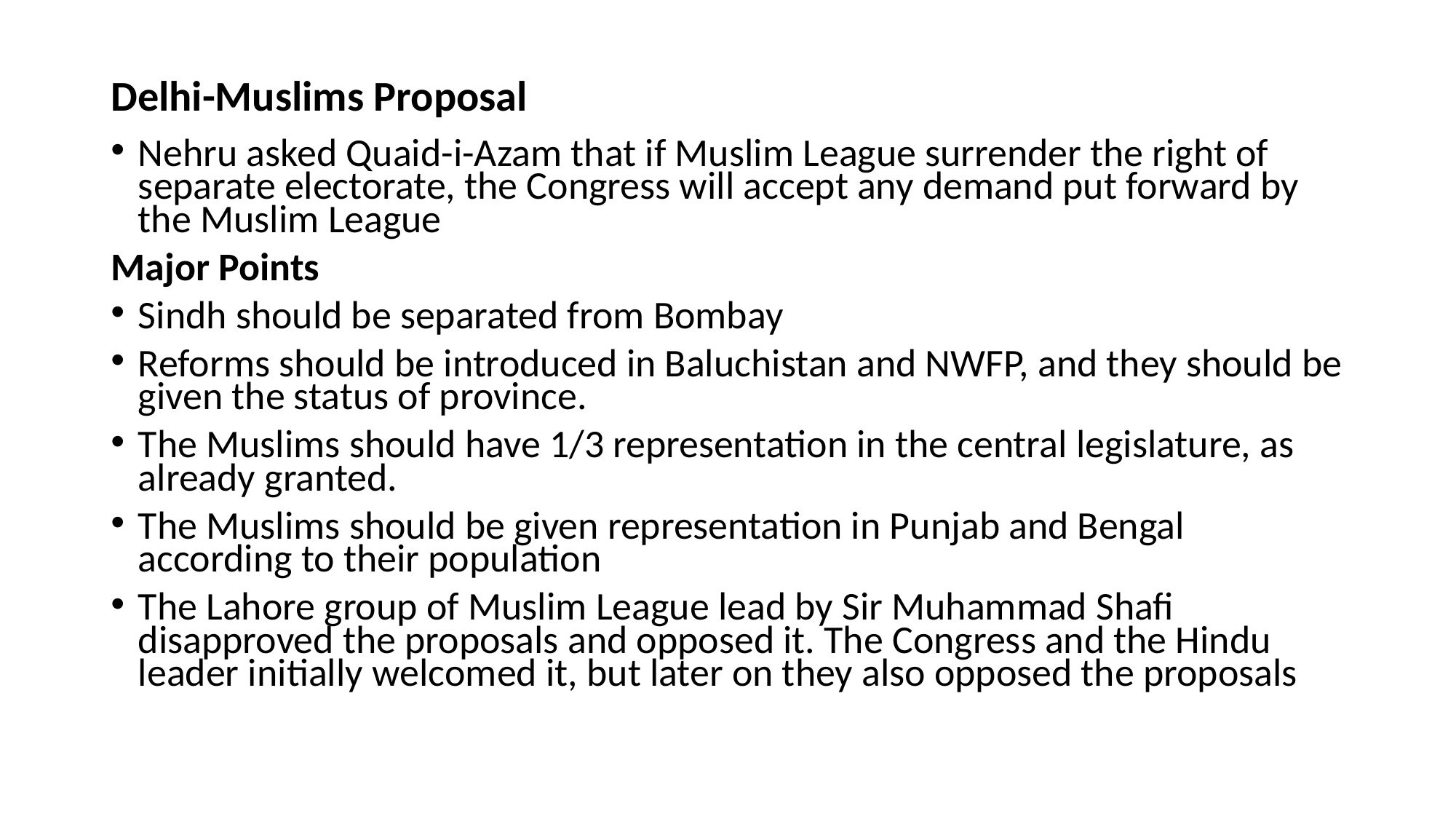

# Delhi-Muslims Proposal
Nehru asked Quaid-i-Azam that if Muslim League surrender the right of separate electorate, the Congress will accept any demand put forward by the Muslim League
Major Points
Sindh should be separated from Bombay
Reforms should be introduced in Baluchistan and NWFP, and they should be given the status of province.
The Muslims should have 1/3 representation in the central legislature, as already granted.
The Muslims should be given representation in Punjab and Bengal according to their population
The Lahore group of Muslim League lead by Sir Muhammad Shafi disapproved the proposals and opposed it. The Congress and the Hindu leader initially welcomed it, but later on they also opposed the proposals